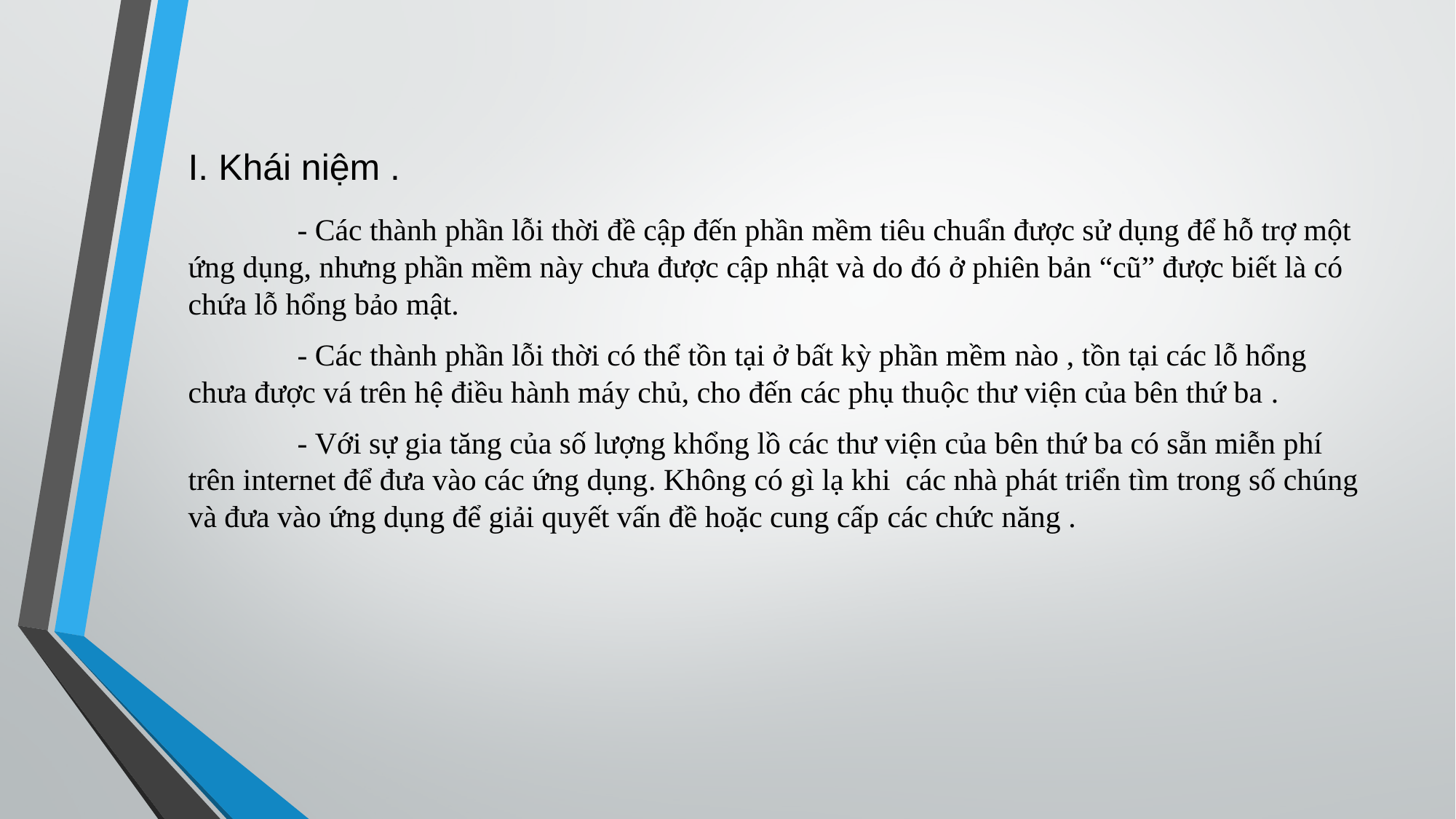

I. Khái niệm .
	- Các thành phần lỗi thời đề cập đến phần mềm tiêu chuẩn được sử dụng để hỗ trợ một ứng dụng, nhưng phần mềm này chưa được cập nhật và do đó ở phiên bản “cũ” được biết là có chứa lỗ hổng bảo mật.
	- Các thành phần lỗi thời có thể tồn tại ở bất kỳ phần mềm nào , tồn tại các lỗ hổng chưa được vá trên hệ điều hành máy chủ, cho đến các phụ thuộc thư viện của bên thứ ba .
	- Với sự gia tăng của số lượng khổng lồ các thư viện của bên thứ ba có sẵn miễn phí trên internet để đưa vào các ứng dụng. Không có gì lạ khi  các nhà phát triển tìm trong số chúng và đưa vào ứng dụng để giải quyết vấn đề hoặc cung cấp các chức năng .